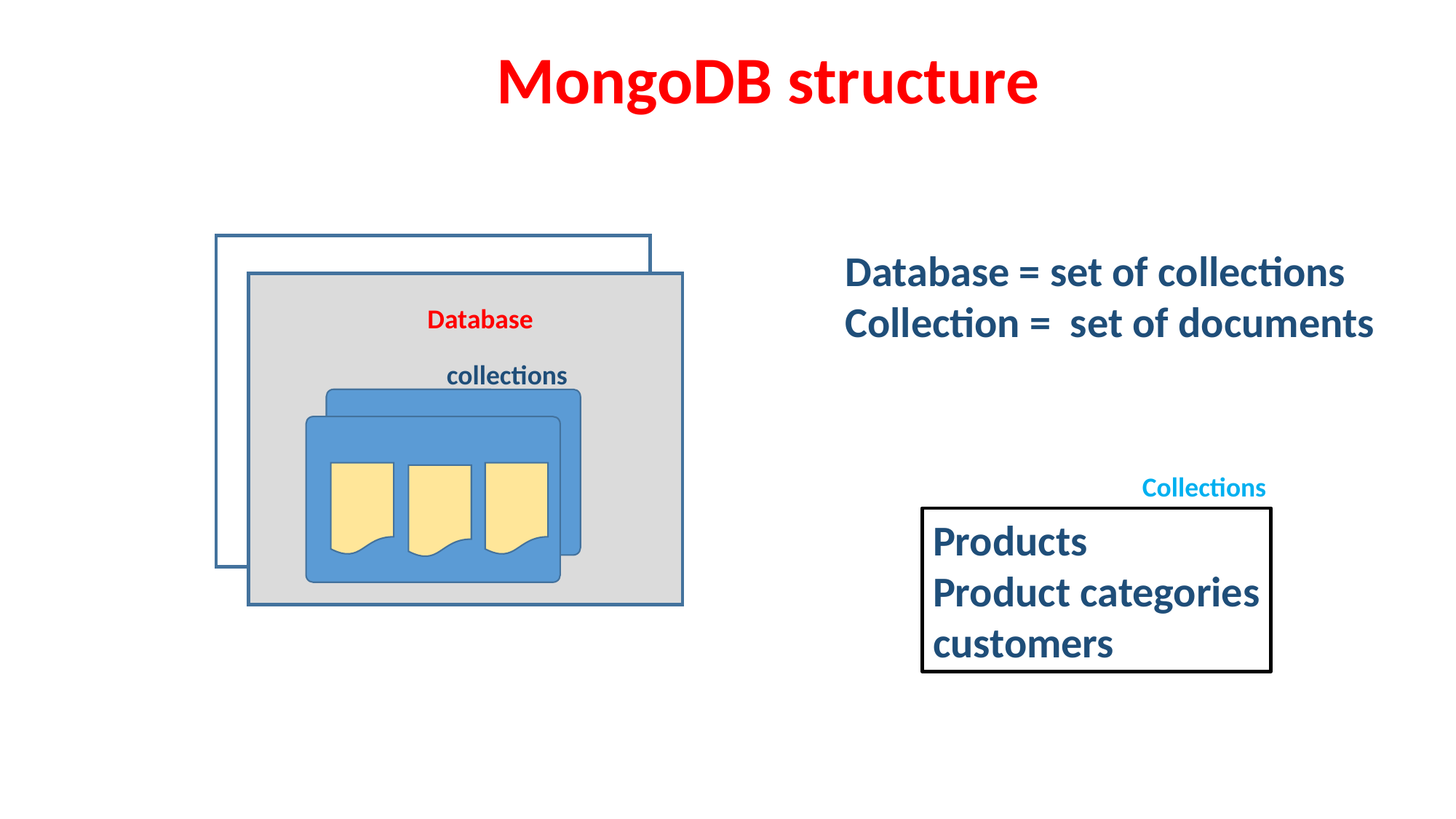

MongoDB structure

Database
collections

Database = set of collections
Collection =  set of documents
Collections
Products
Product categories
customers